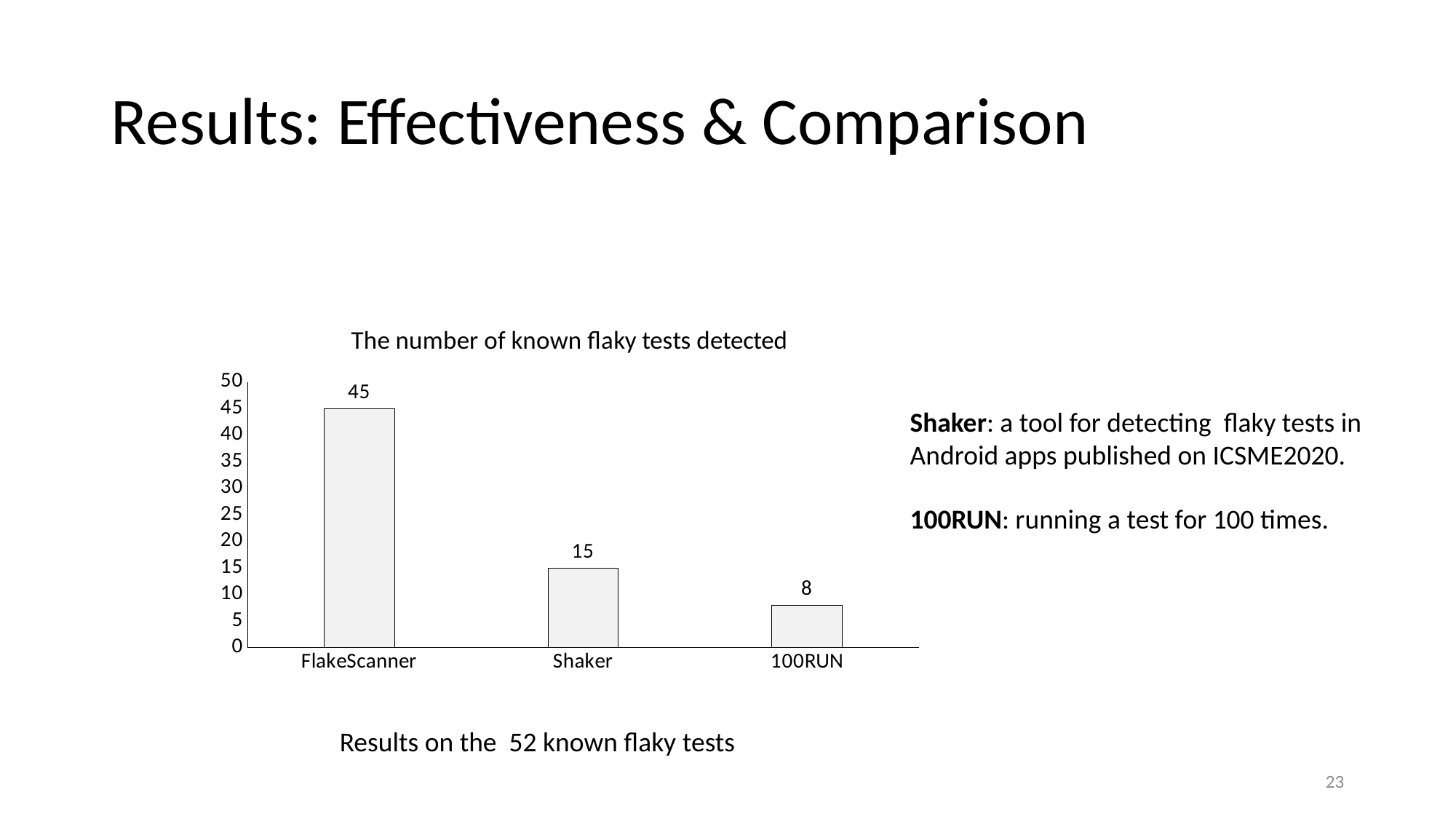

# Results: Effectiveness & Comparison

### Chart: The number of known flaky tests detected

| Category |  |
|---|---|
| FlakeScanner | 45.0 |
| Shaker | 15.0 |
| 100RUN | 8.0 |
Shaker: a tool for detecting  flaky tests in Android apps published on ICSME2020.
100RUN: running a test for 100 times.
Results on the  52 known flaky tests
23